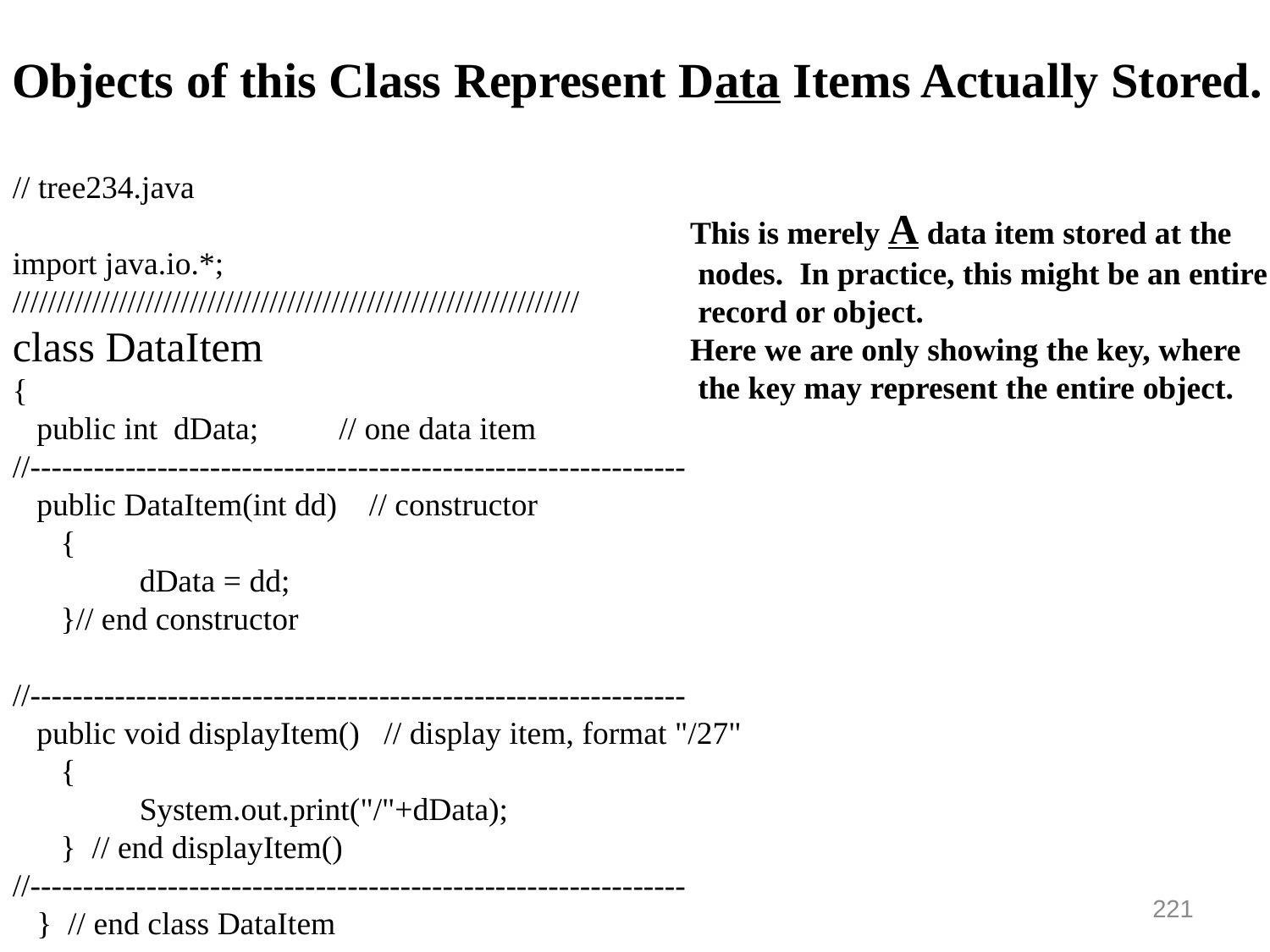

Objects of this Class Represent Data Items Actually Stored.

// tree234.java

import java.io.*;
////////////////////////////////////////////////////////////////
class DataItem
{
   public int  dData;          // one data item
//--------------------------------------------------------------
   public DataItem(int dd)    // constructor
      {
	dData = dd;
      }// end constructor

//--------------------------------------------------------------
   public void displayItem()   // display item, format "/27"
      {
	System.out.print("/"+dData);
      }  // end displayItem()
//--------------------------------------------------------------
   }  // end class DataItem

This is merely A data item stored at the
 nodes.  In practice, this might be an entire
 record or object.
Here we are only showing the key, where
 the key may represent the entire object.

221